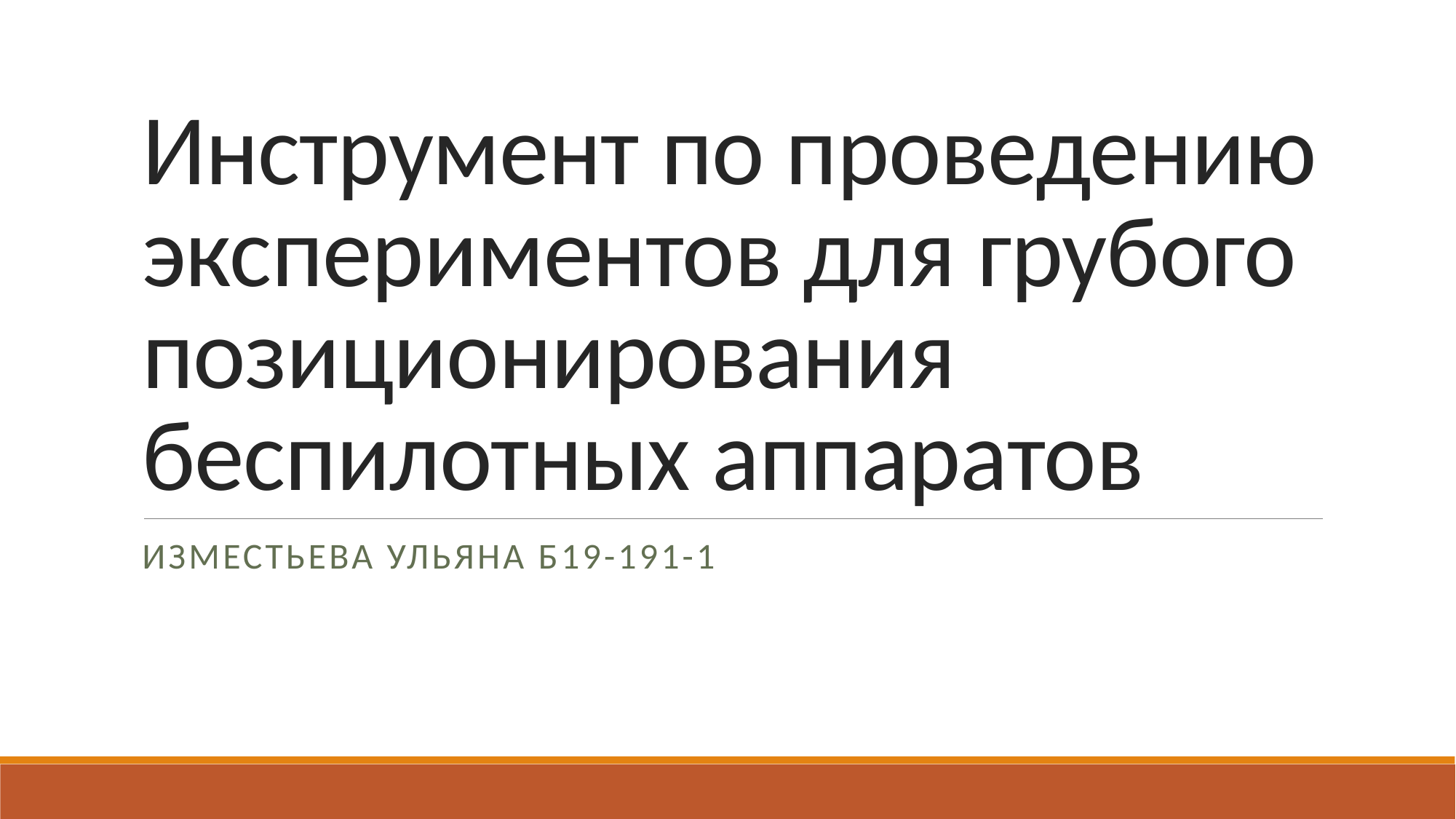

# Инструмент по проведению экспериментов для грубого позиционирования беспилотных аппаратов
Изместьева Ульяна Б19-191-1